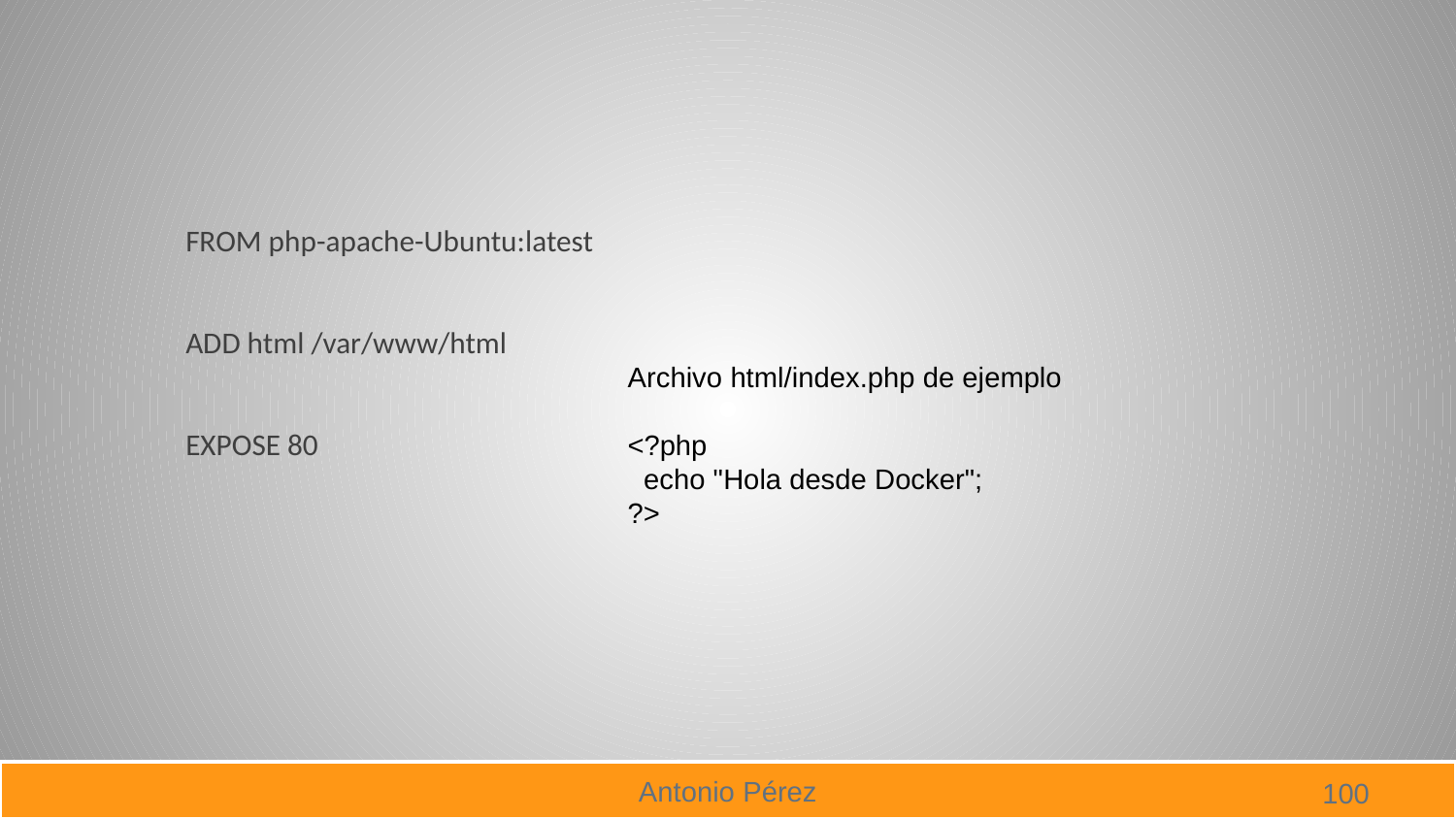

#
FROM php-apache-Ubuntu:latest

ADD html /var/www/html

EXPOSE 80
Archivo html/index.php de ejemplo

<?php
  echo "Hola desde Docker";
?>